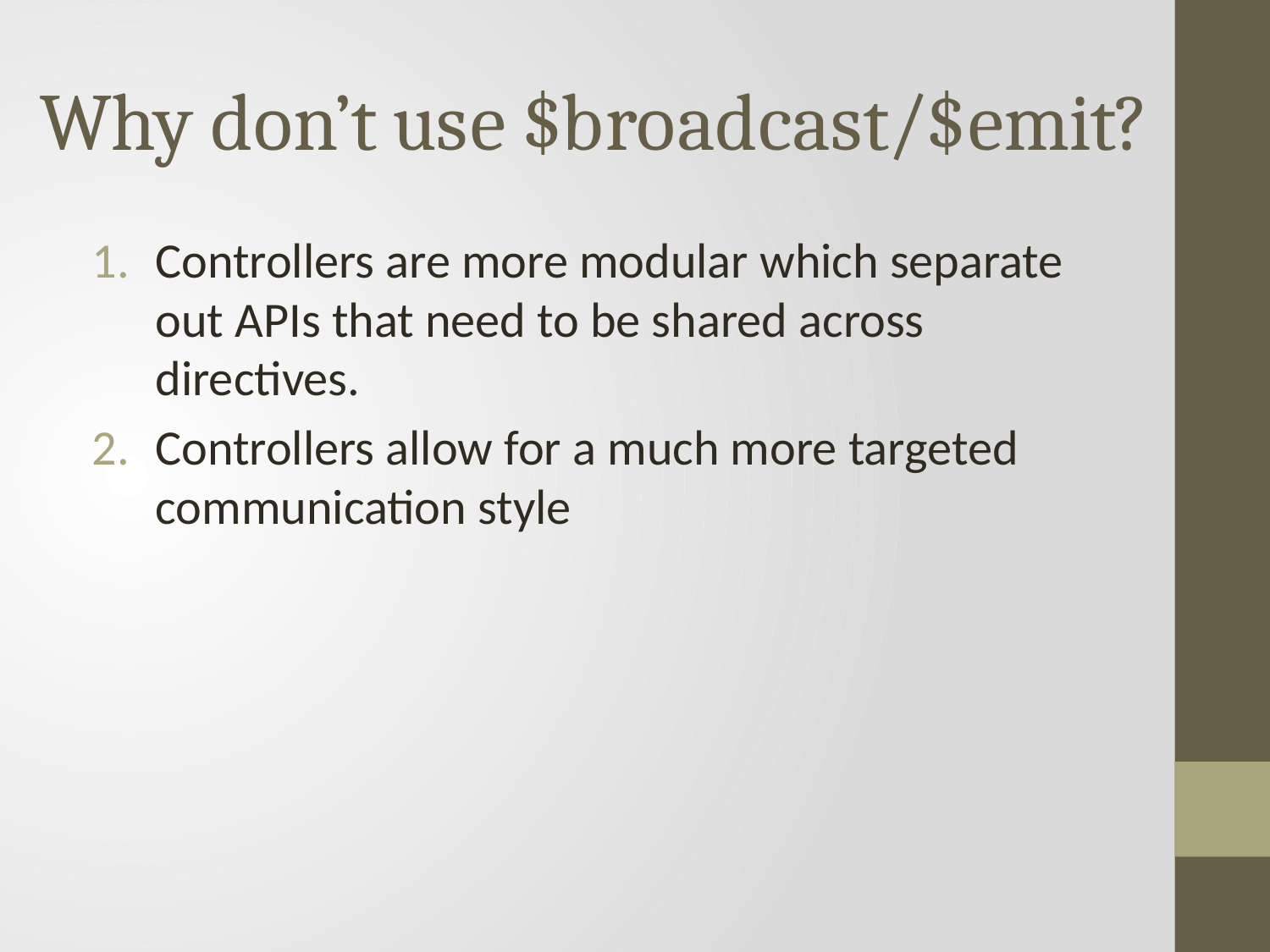

# Why don’t use $broadcast/$emit?
Controllers are more modular which separate out APIs that need to be shared across directives.
Controllers allow for a much more targeted communication style